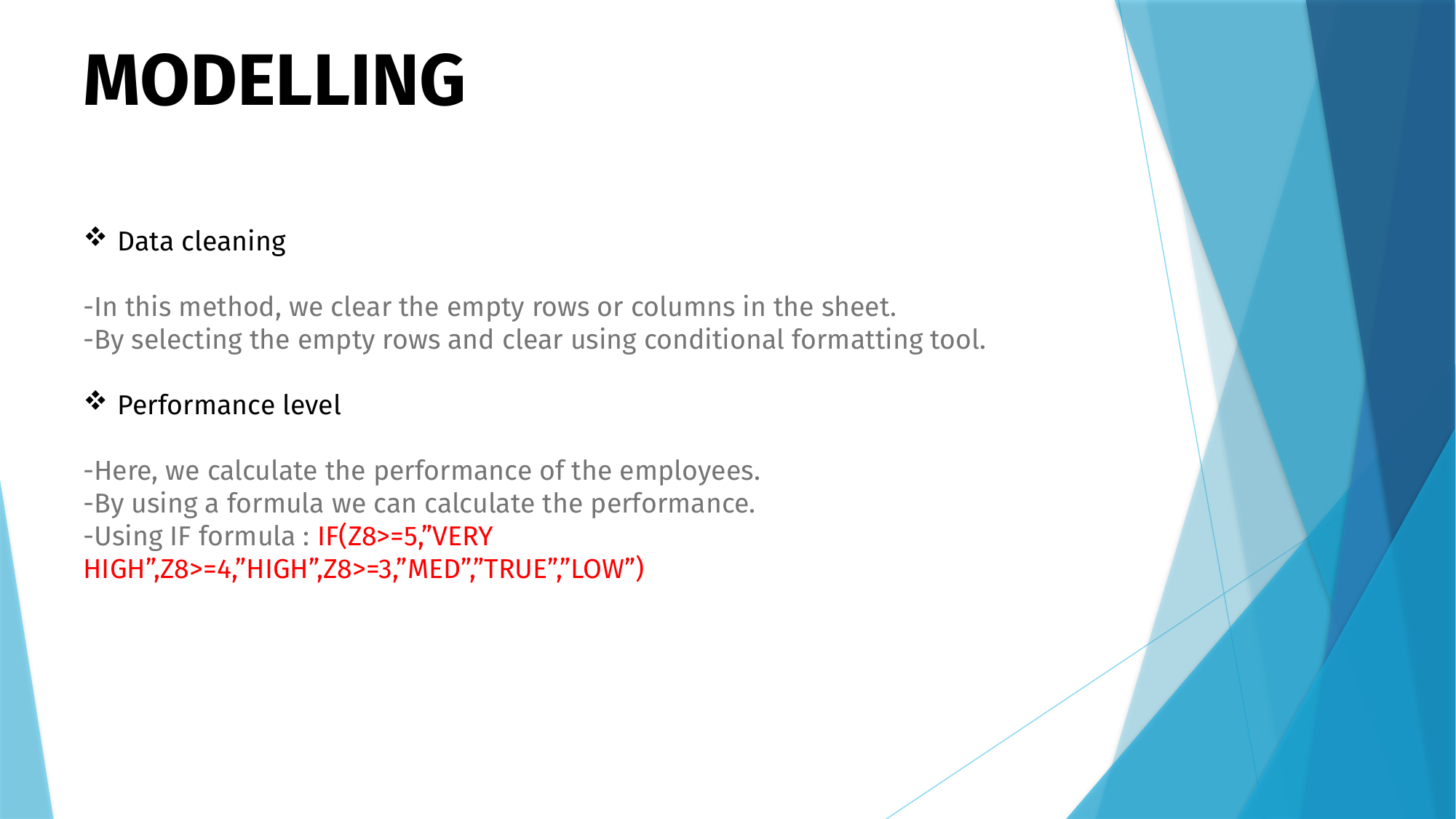

# MODELLING
Data cleaning

-In this method, we clear the empty rows or columns in the sheet.
-By selecting the empty rows and clear using conditional formatting tool.

Performance level

-Here, we calculate the performance of the employees.
-By using a formula we can calculate the performance.
-Using IF formula : IF(Z8>=5,”VERY HIGH”,Z8>=4,”HIGH”,Z8>=3,”MED”,”TRUE”,”LOW”)